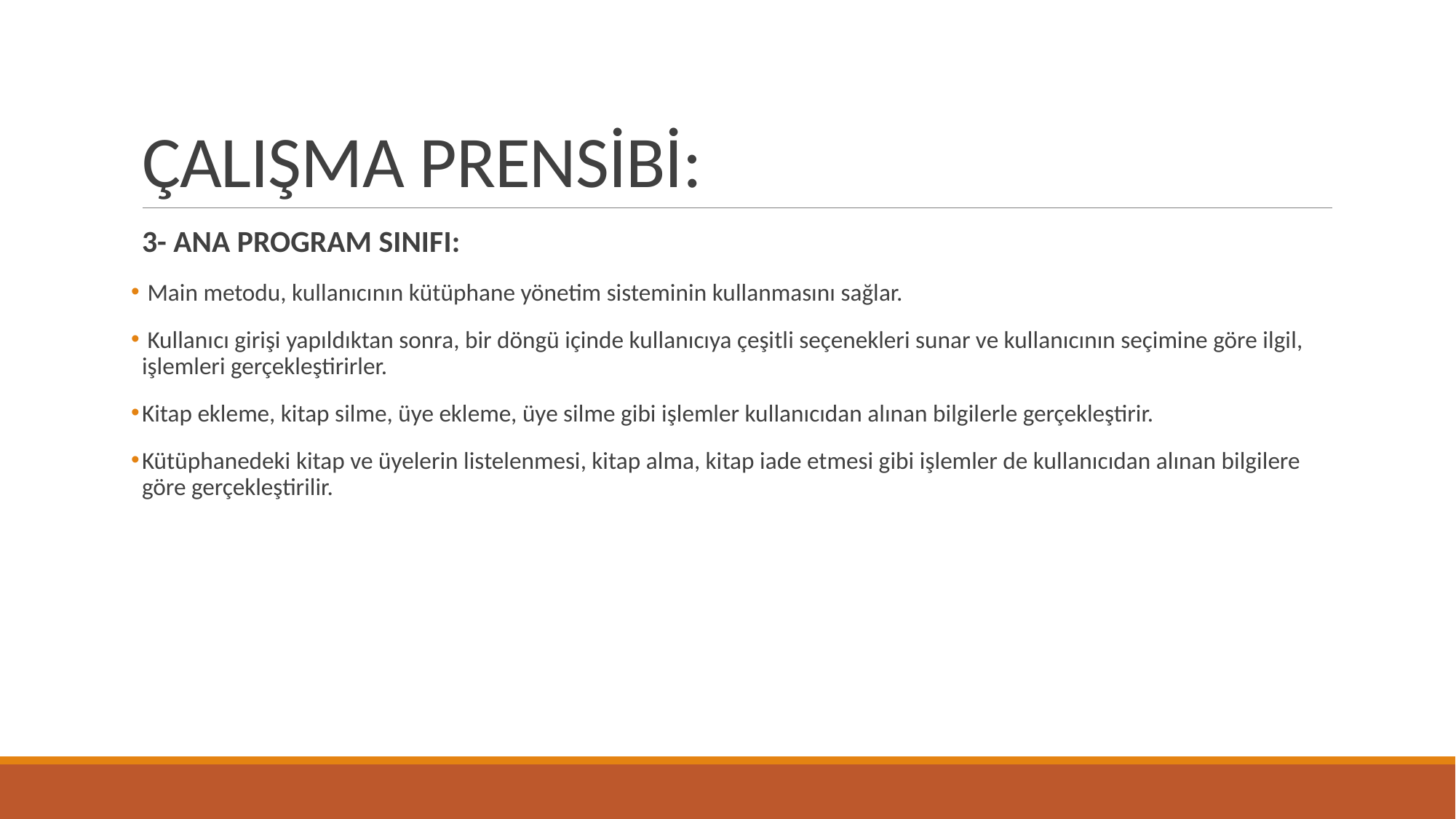

# ÇALIŞMA PRENSİBİ:
3- ANA PROGRAM SINIFI:
 Main metodu, kullanıcının kütüphane yönetim sisteminin kullanmasını sağlar.
 Kullanıcı girişi yapıldıktan sonra, bir döngü içinde kullanıcıya çeşitli seçenekleri sunar ve kullanıcının seçimine göre ilgil, işlemleri gerçekleştirirler.
Kitap ekleme, kitap silme, üye ekleme, üye silme gibi işlemler kullanıcıdan alınan bilgilerle gerçekleştirir.
Kütüphanedeki kitap ve üyelerin listelenmesi, kitap alma, kitap iade etmesi gibi işlemler de kullanıcıdan alınan bilgilere göre gerçekleştirilir.